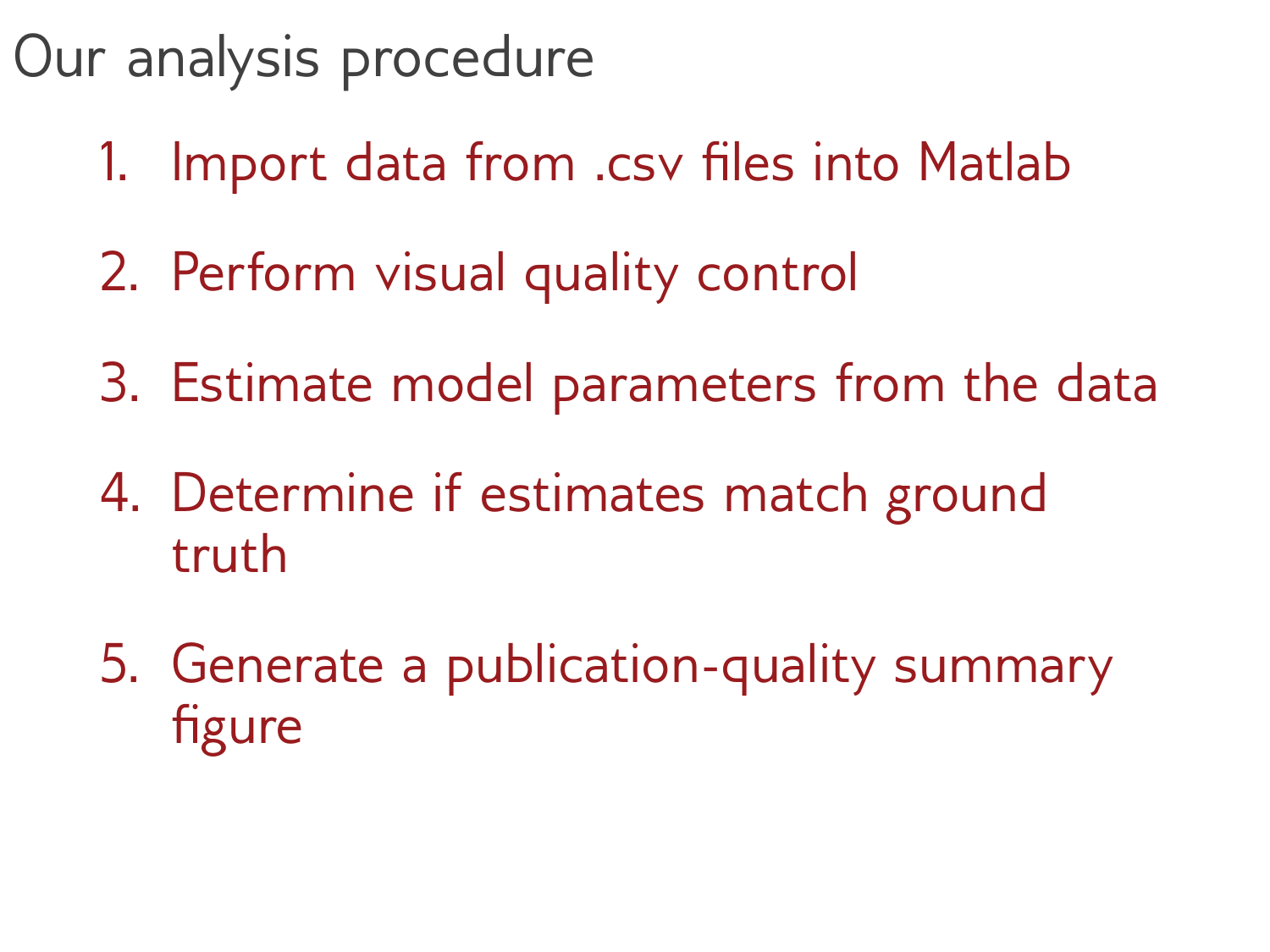

# Our analysis procedure
Import data from .csv files into Matlab
Perform visual quality control
Estimate model parameters from the data
Determine if estimates match ground truth
Generate a publication-quality summary figure